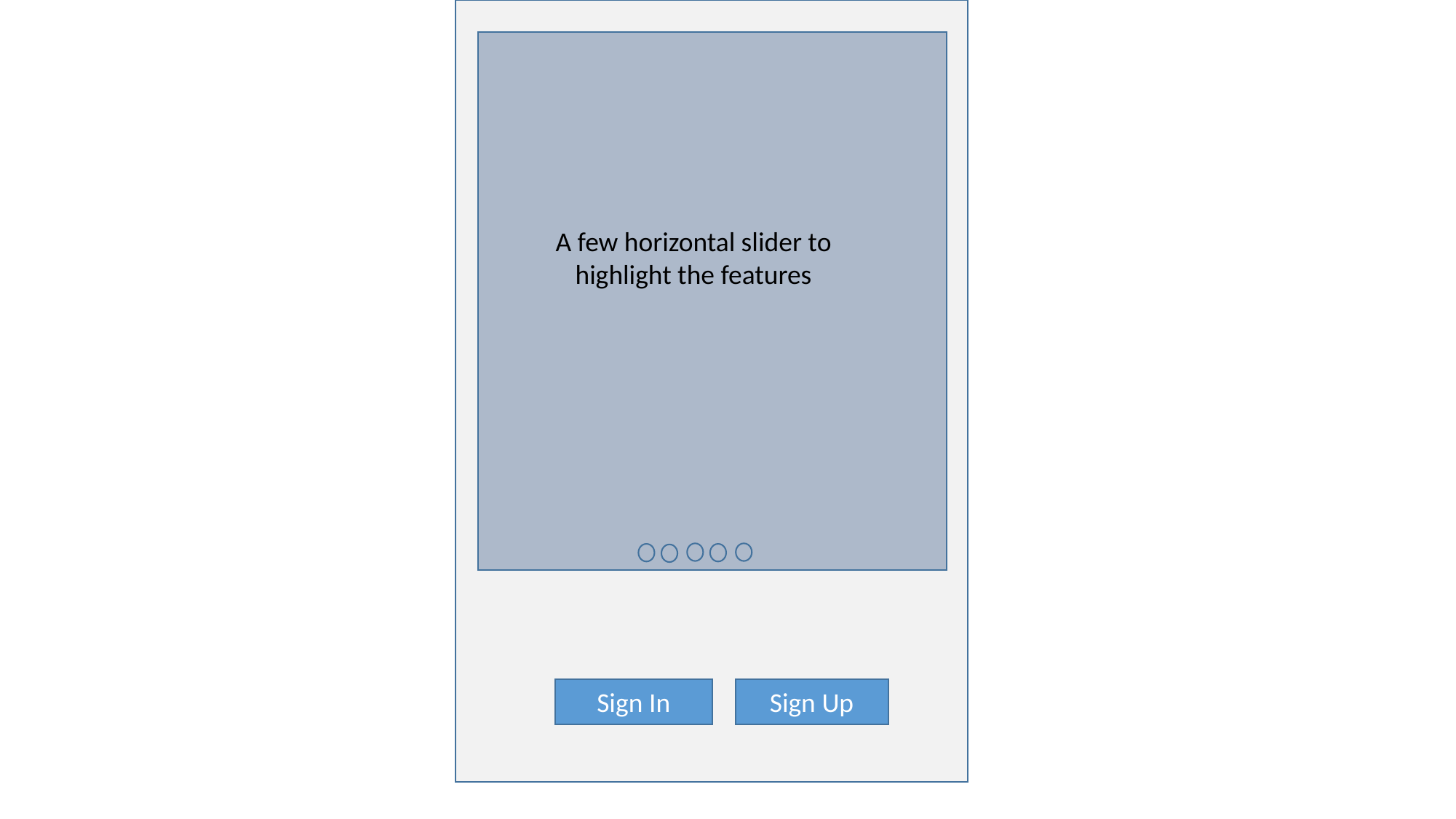

A few horizontal slider to highlight the features

Sign Up
Sign In